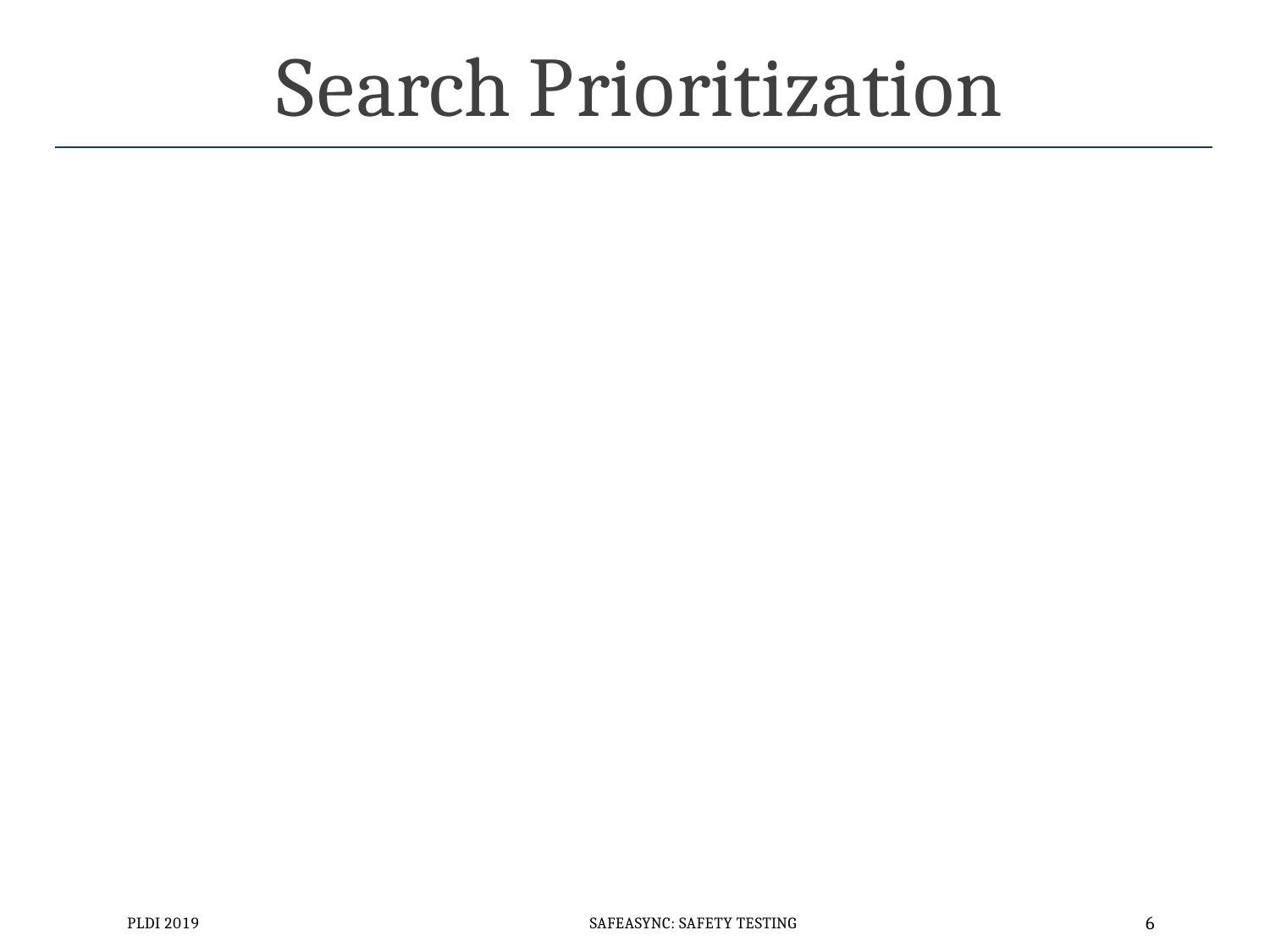

# Search Prioritization

PLDI 2019
SafeAsync: Safety Testing
6